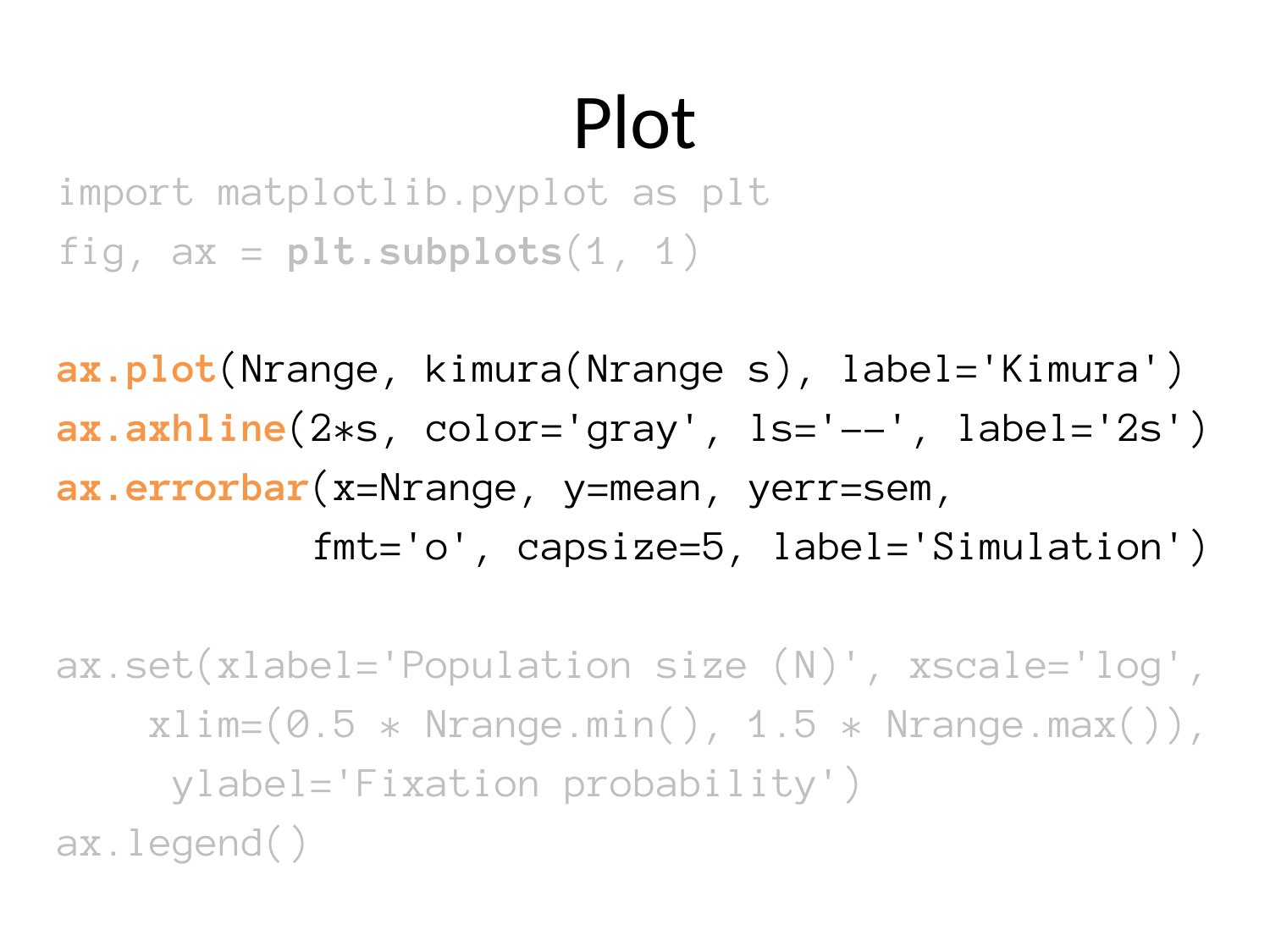

# Plot
import matplotlib.pyplot as plt
fig, ax = plt.subplots(1, 1)

ax.plot(Nrange, kimura(Nrange s), label='Kimura')
ax.axhline(2*s, color='gray', ls='--', label='2s')
ax.errorbar(x=Nrange, y=mean, yerr=sem,
           fmt='o', capsize=5, label='Simulation')

ax.set(xlabel='Population size (N)', xscale='log',
    xlim=(0.5 * Nrange.min(), 1.5 * Nrange.max()),
     ylabel='Fixation probability')
ax.legend()